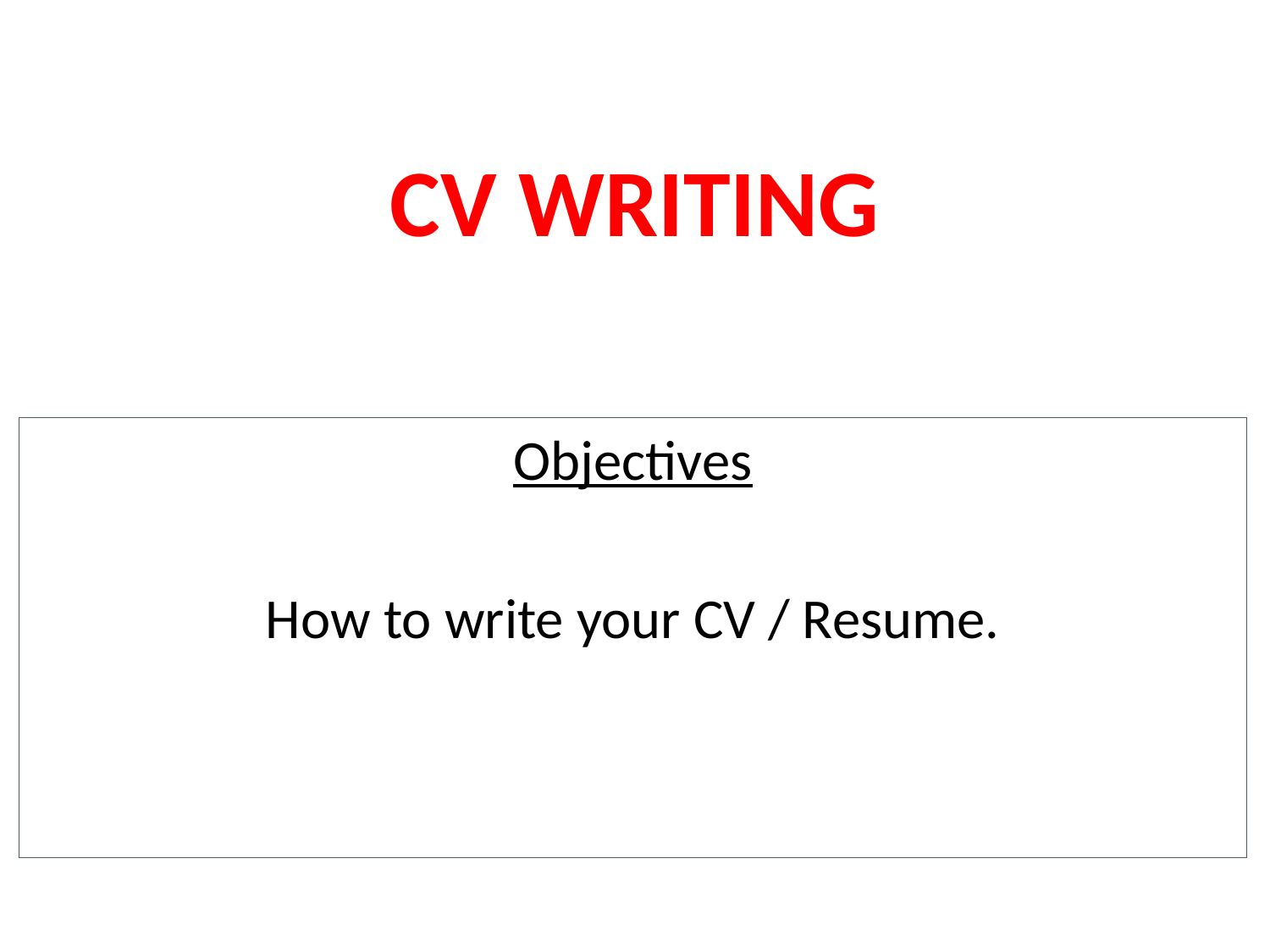

# CV WRITING
Objectives

How to write your CV / Resume.